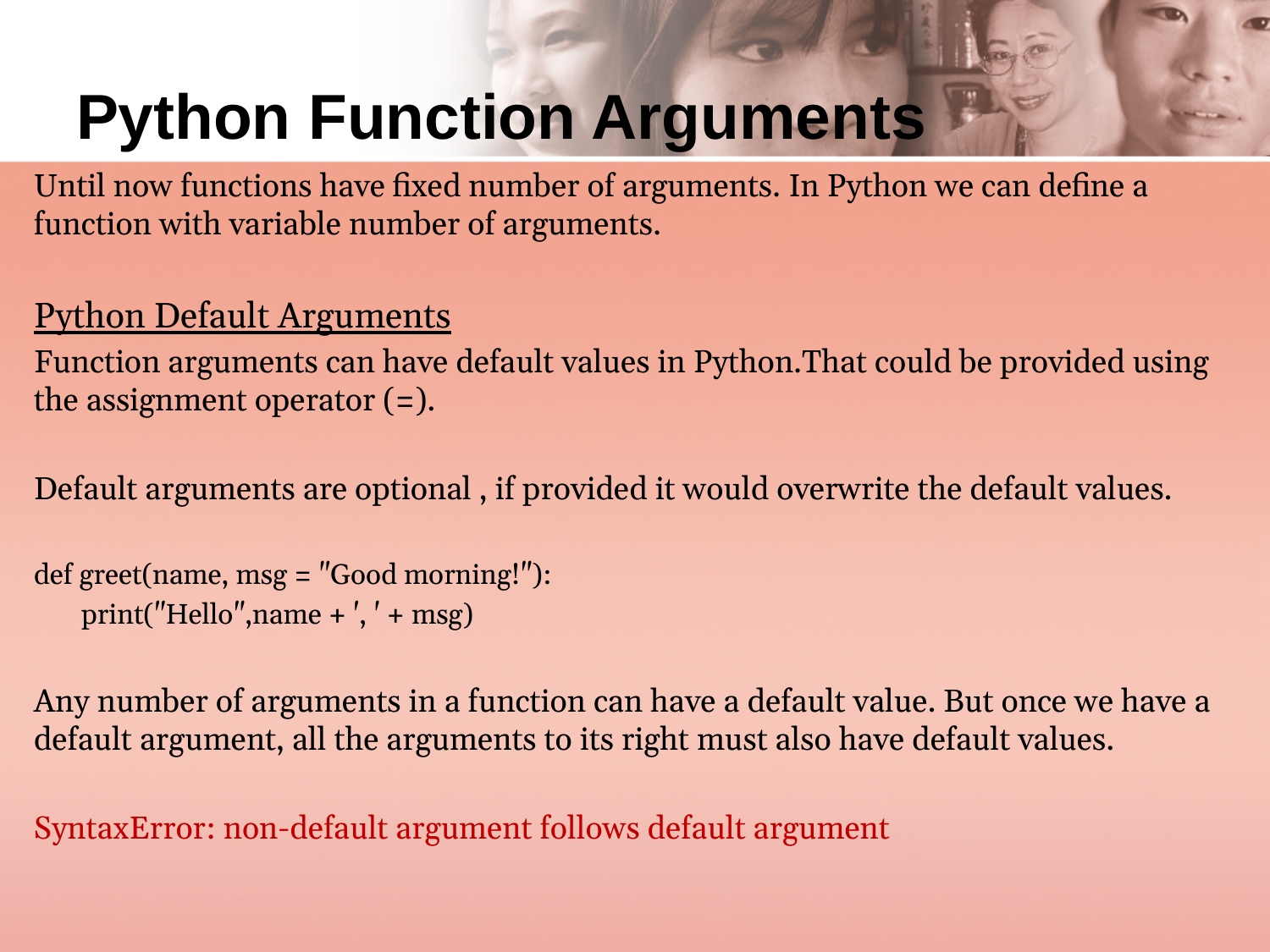

# Python Function Arguments
Until now functions have fixed number of arguments. In Python we can define a function with variable number of arguments.

Python Default Arguments
Function arguments can have default values in Python.That could be provided using the assignment operator (=).

Default arguments are optional , if provided it would overwrite the default values.

def greet(name, msg = "Good morning!"):
       print("Hello",name + ', ' + msg)

Any number of arguments in a function can have a default value. But once we have a default argument, all the arguments to its right must also have default values.

SyntaxError: non-default argument follows default argument